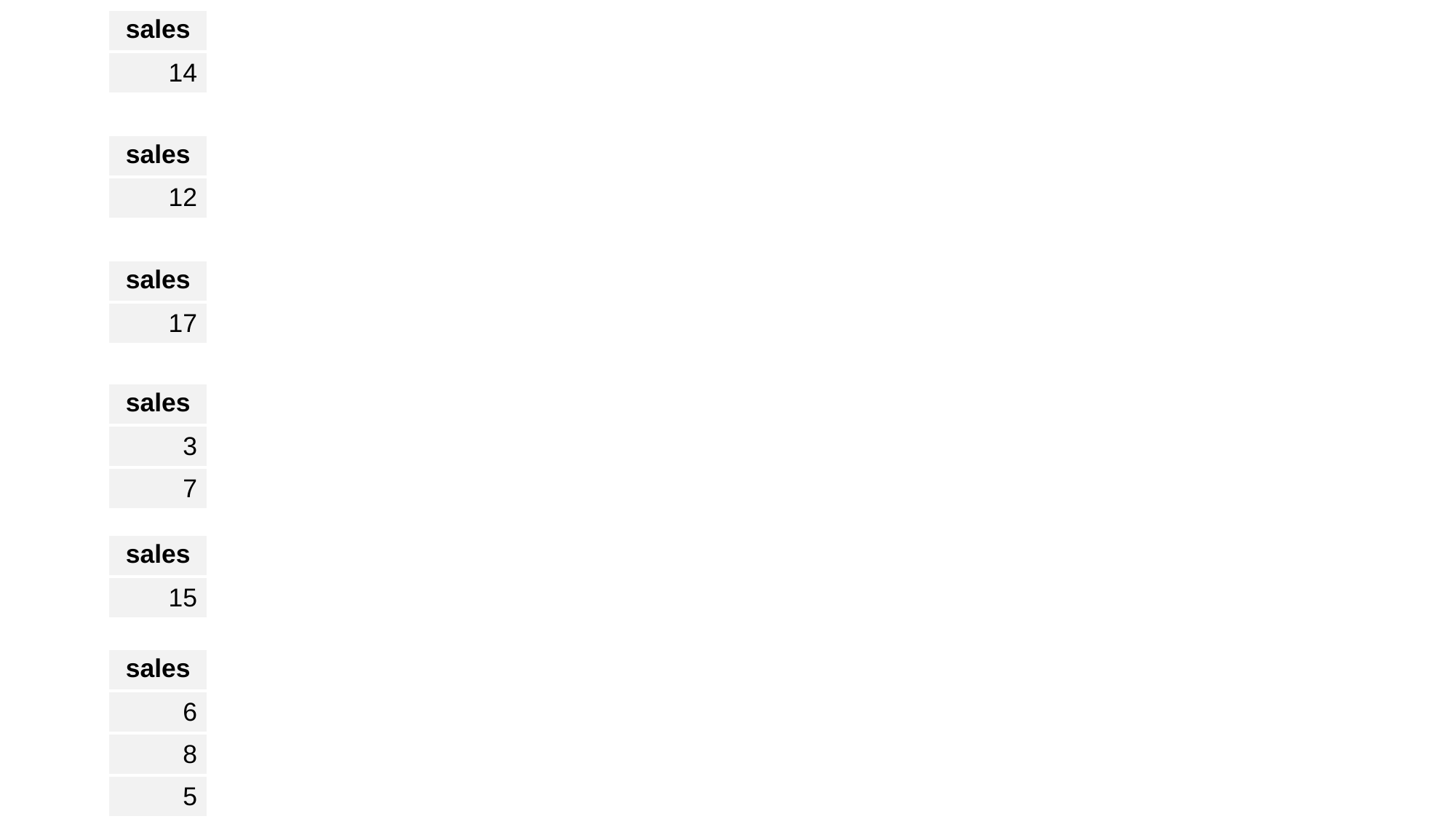

| sales |
| --- |
| 14 |
| sales |
| --- |
| 12 |
| sales |
| --- |
| 17 |
| sales |
| --- |
| 3 |
| 7 |
| sales |
| --- |
| 15 |
| sales |
| --- |
| 6 |
| 8 |
| 5 |